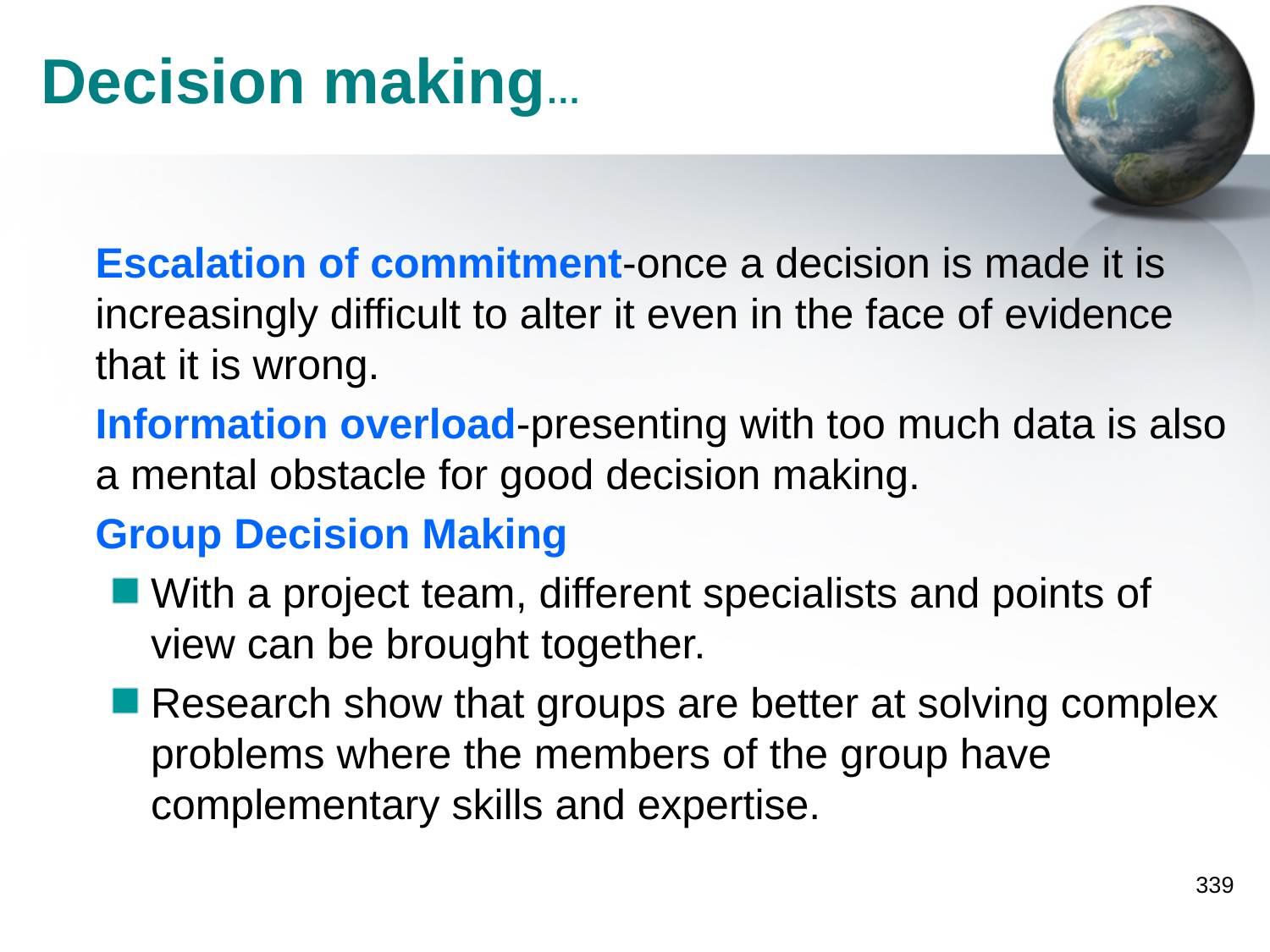

# Decision making…
	Escalation of commitment-once a decision is made it is increasingly difficult to alter it even in the face of evidence that it is wrong.
	Information overload-presenting with too much data is also a mental obstacle for good decision making.
	Group Decision Making
With a project team, different specialists and points of view can be brought together.
Research show that groups are better at solving complex problems where the members of the group have complementary skills and expertise.

339